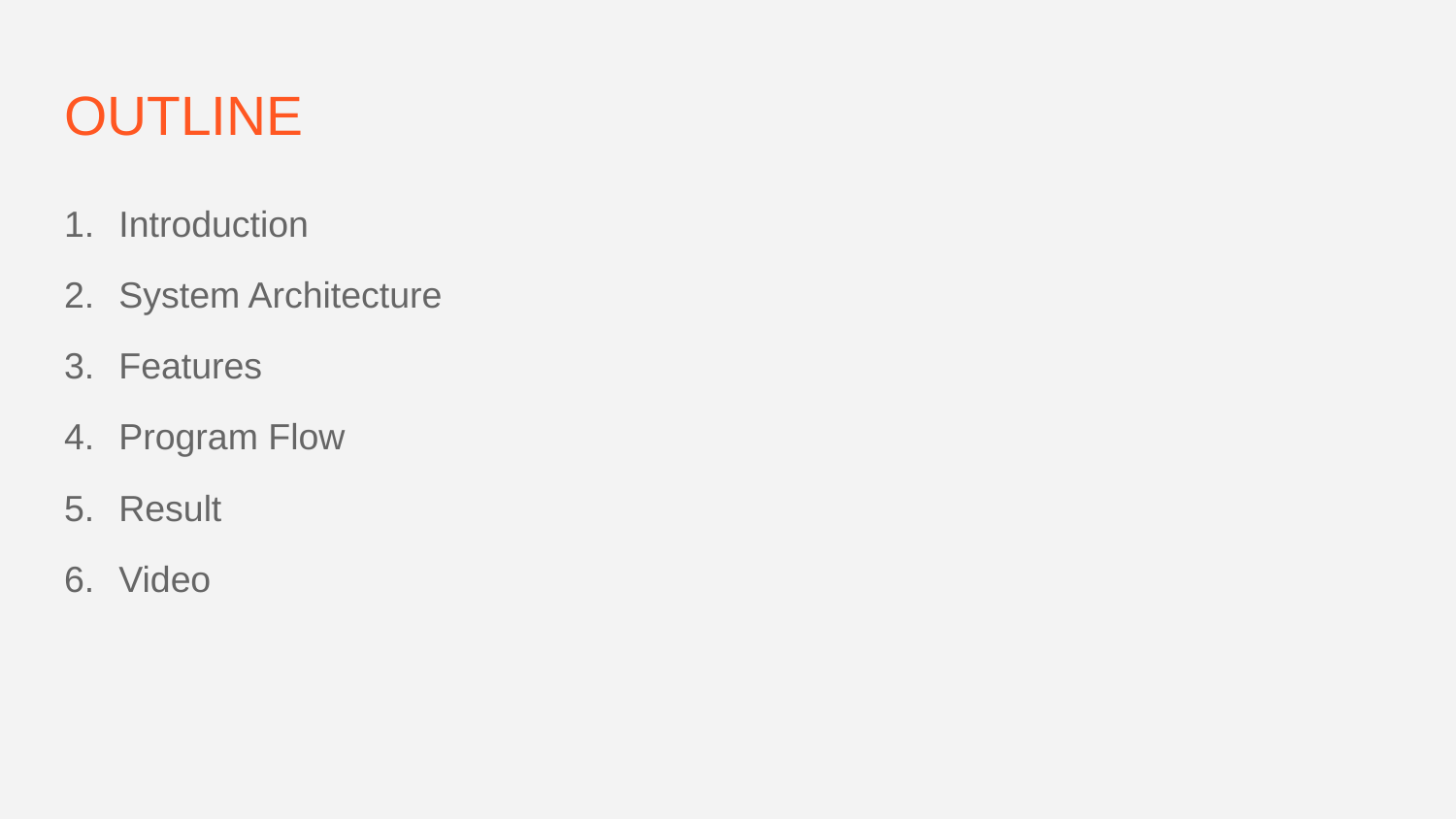

# OUTLINE
Introduction
System Architecture
Features
Program Flow
Result
Video